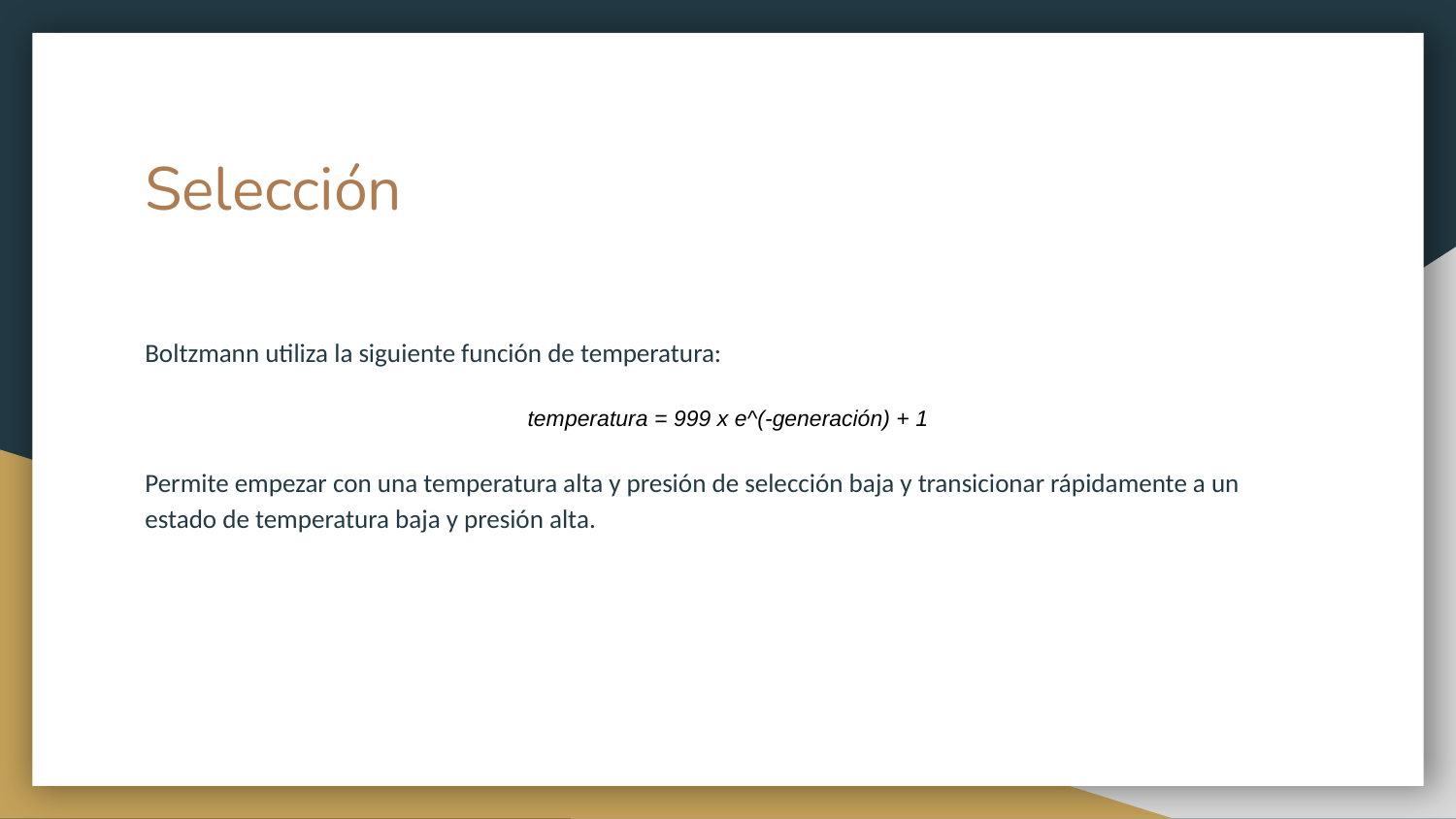

# Selección
Boltzmann utiliza la siguiente función de temperatura:
temperatura = 999 x e^(-generación) + 1

Permite empezar con una temperatura alta y presión de selección baja y transicionar rápidamente a un estado de temperatura baja y presión alta.